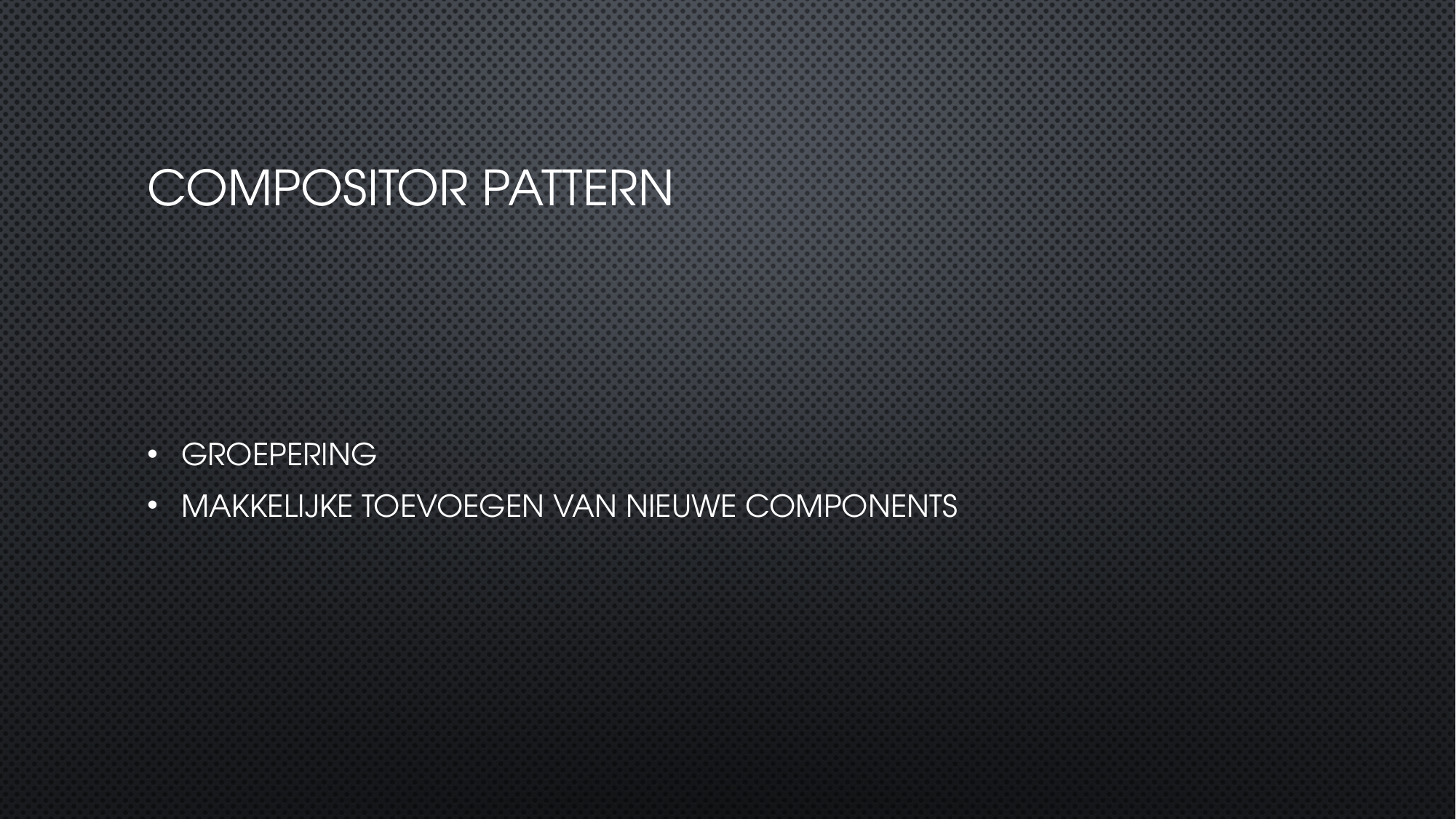

# COMPOSITOR PATTERN
Groepering
Makkelijke toevoegen van nieuwe components